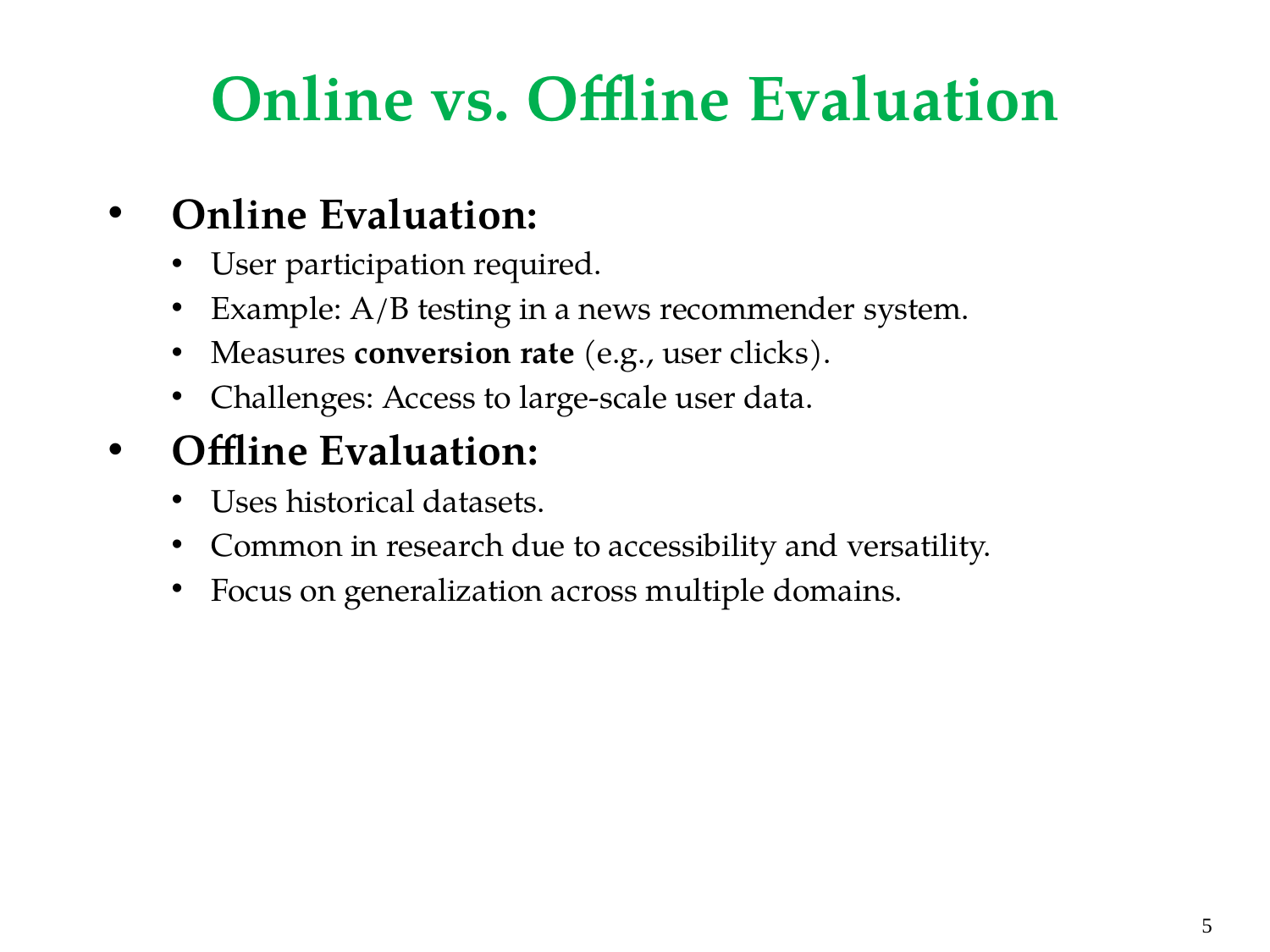

# Online vs. Offline Evaluation
Online Evaluation:
User participation required.
Example: A/B testing in a news recommender system.
Measures conversion rate (e.g., user clicks).
Challenges: Access to large-scale user data.
Offline Evaluation:
Uses historical datasets.
Common in research due to accessibility and versatility.
Focus on generalization across multiple domains.

5